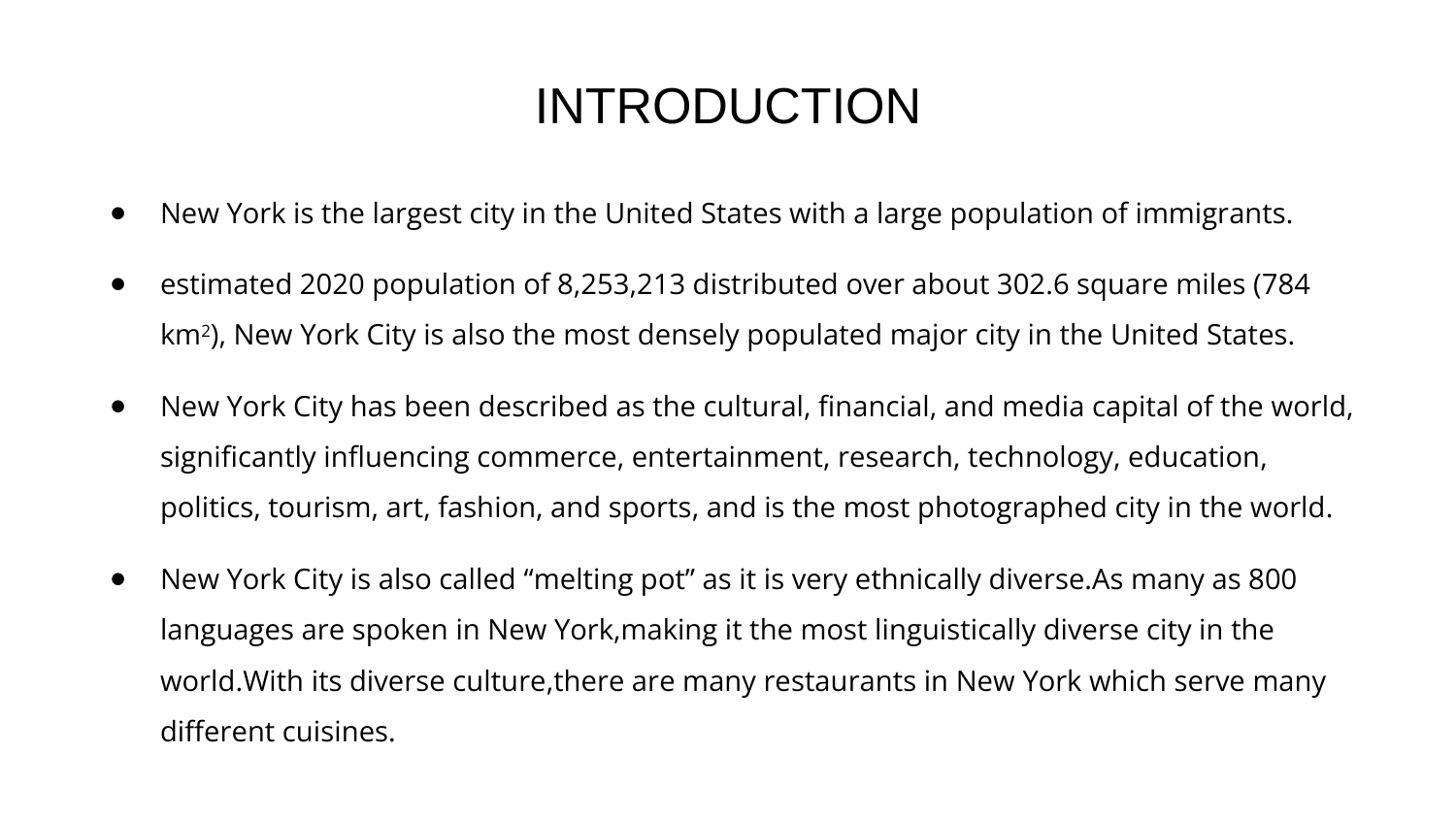

# INTRODUCTION
New York is the largest city in the United States with a large population of immigrants.
estimated 2020 population of 8,253,213 distributed over about 302.6 square miles (784 km2), New York City is also the most densely populated major city in the United States.
New York City has been described as the cultural, financial, and media capital of the world, significantly influencing commerce, entertainment, research, technology, education, politics, tourism, art, fashion, and sports, and is the most photographed city in the world.
New York City is also called “melting pot” as it is very ethnically diverse.As many as 800 languages are spoken in New York,making it the most linguistically diverse city in the world.With its diverse culture,there are many restaurants in New York which serve many different cuisines.